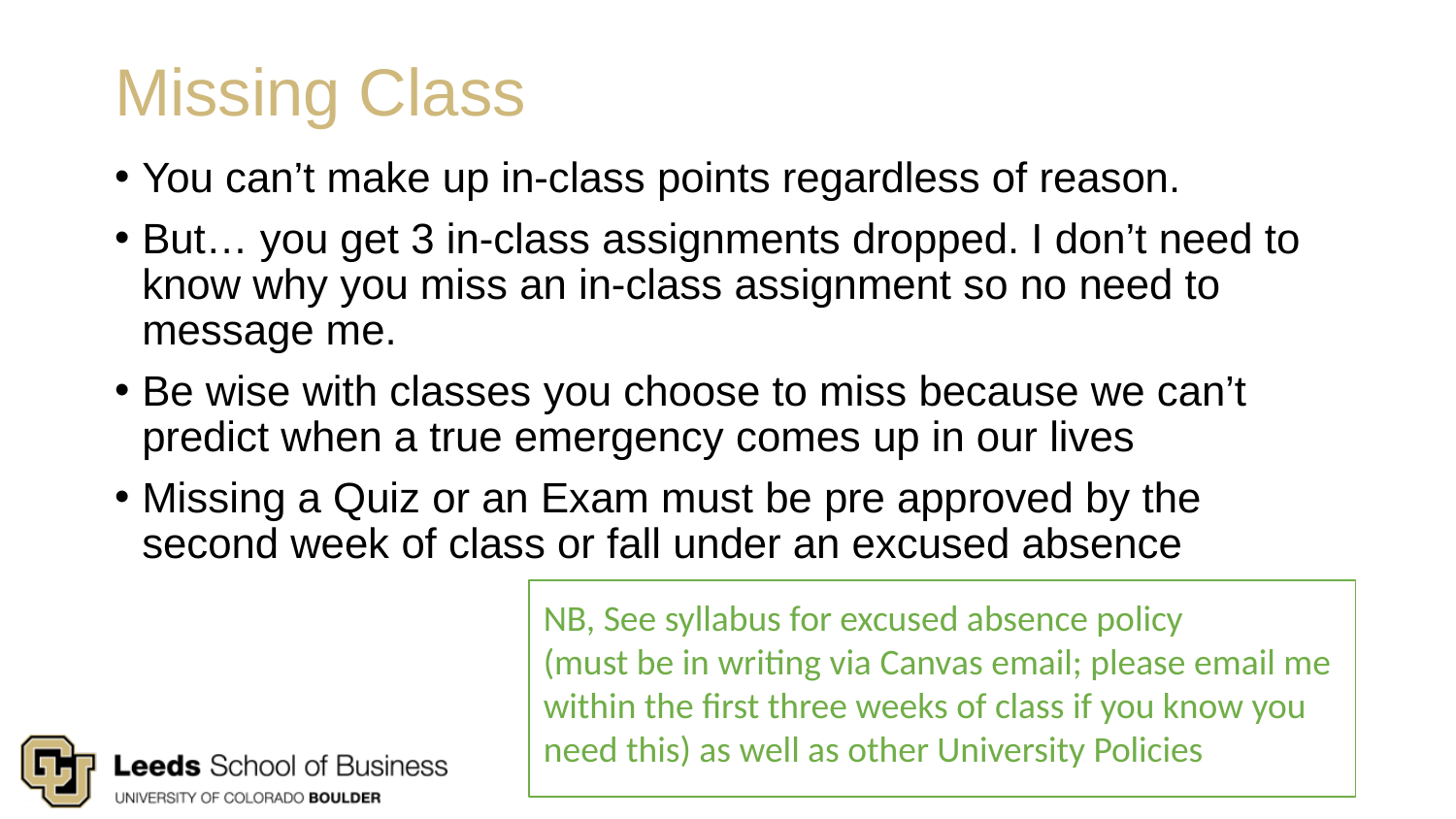

# Missing Class
You can’t make up in-class points regardless of reason.
But… you get 3 in-class assignments dropped. I don’t need to know why you miss an in-class assignment so no need to message me.
Be wise with classes you choose to miss because we can’t predict when a true emergency comes up in our lives
Missing a Quiz or an Exam must be pre approved by the second week of class or fall under an excused absence

NB, See syllabus for excused absence policy
(must be in writing via Canvas email; please email me within the first three weeks of class if you know you need this) as well as other University Policies